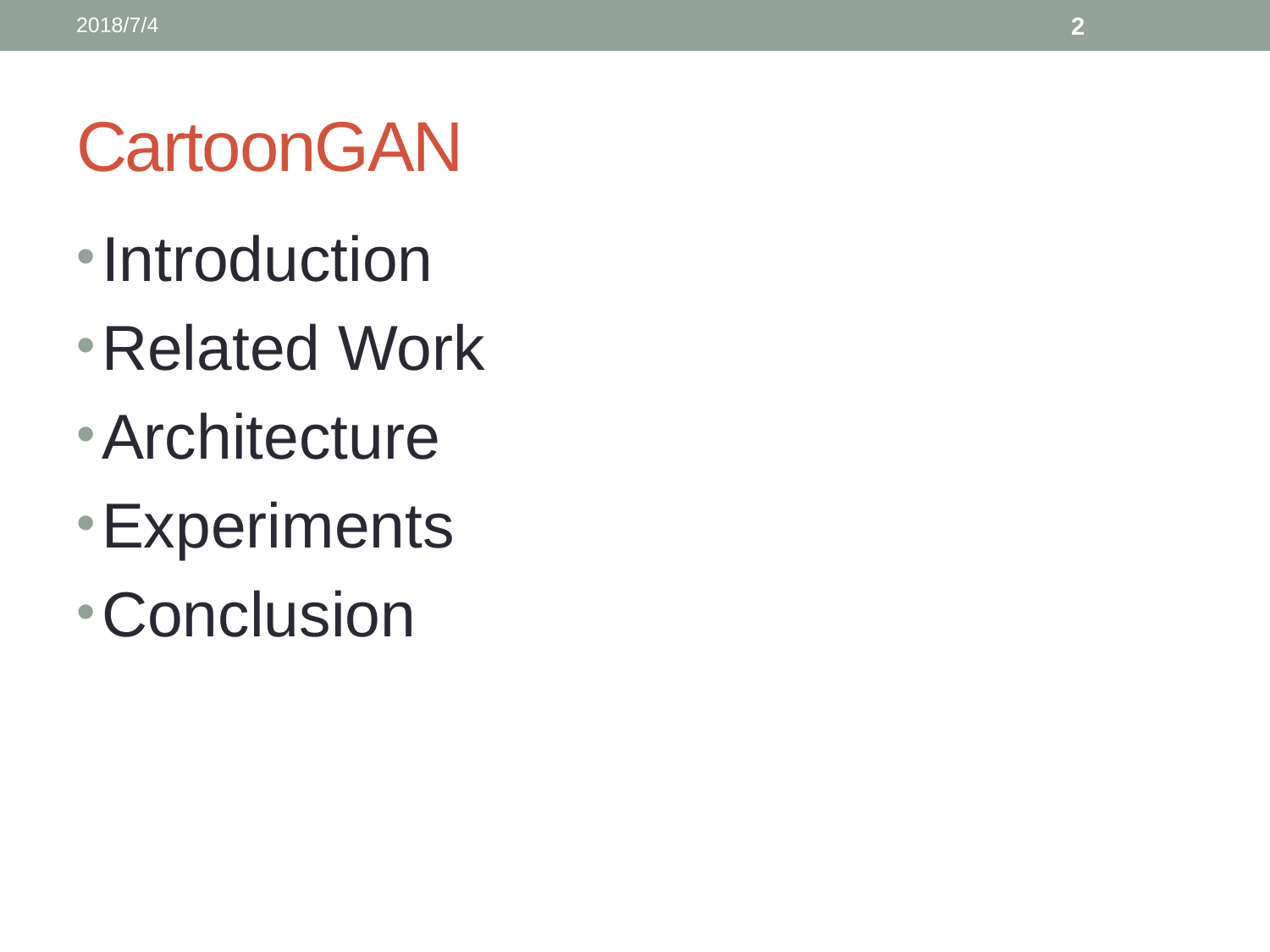

2018/7/4
2
# CartoonGAN
Introduction
Related Work
Architecture
Experiments
Conclusion